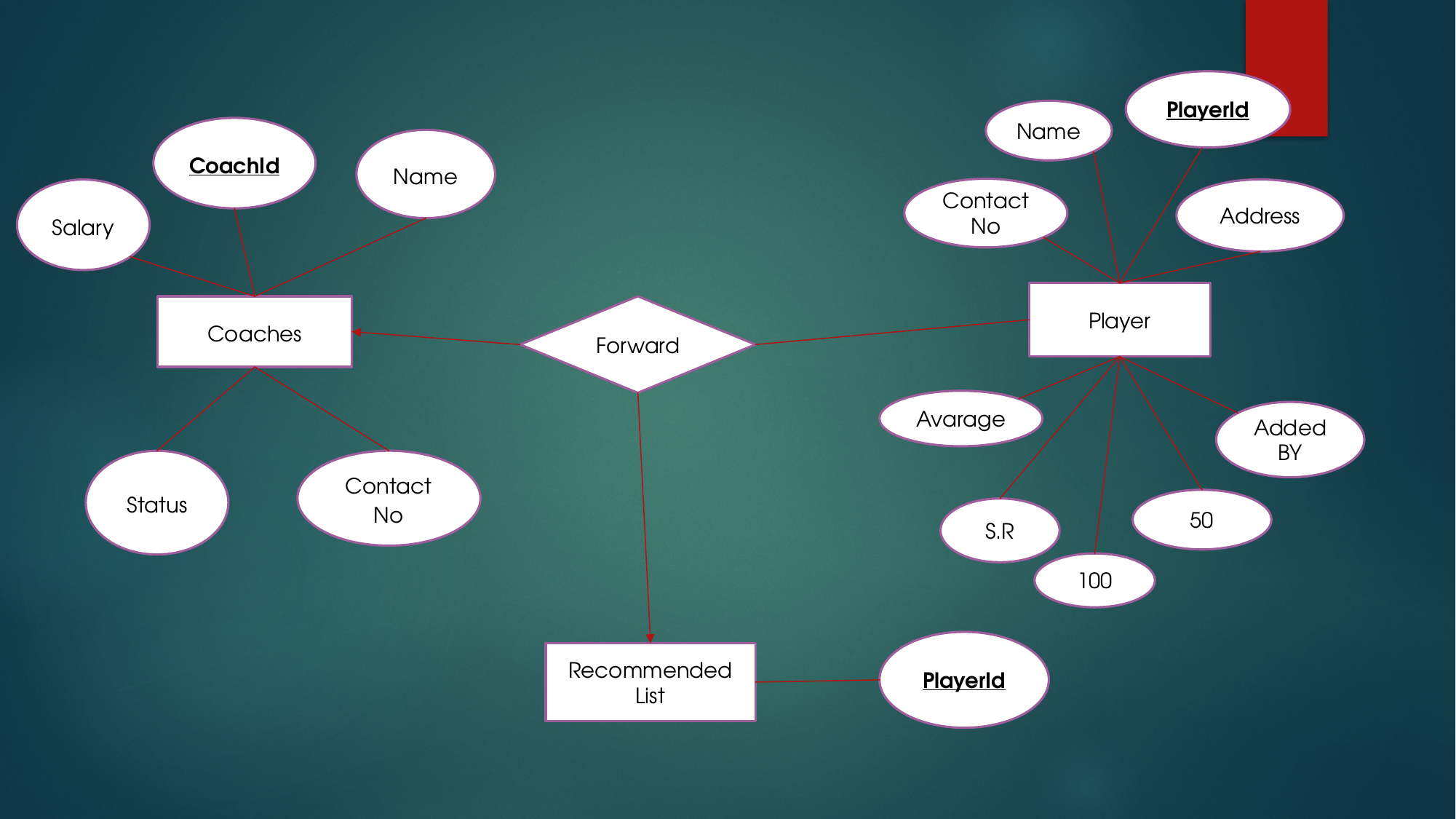

PlayerId
Name
CoachId
Name
Contact No
Address
Salary
Player
Coaches
Forward
Avarage
Added BY
Status
Contact No
50
S.R
100
PlayerId
Recommended
List